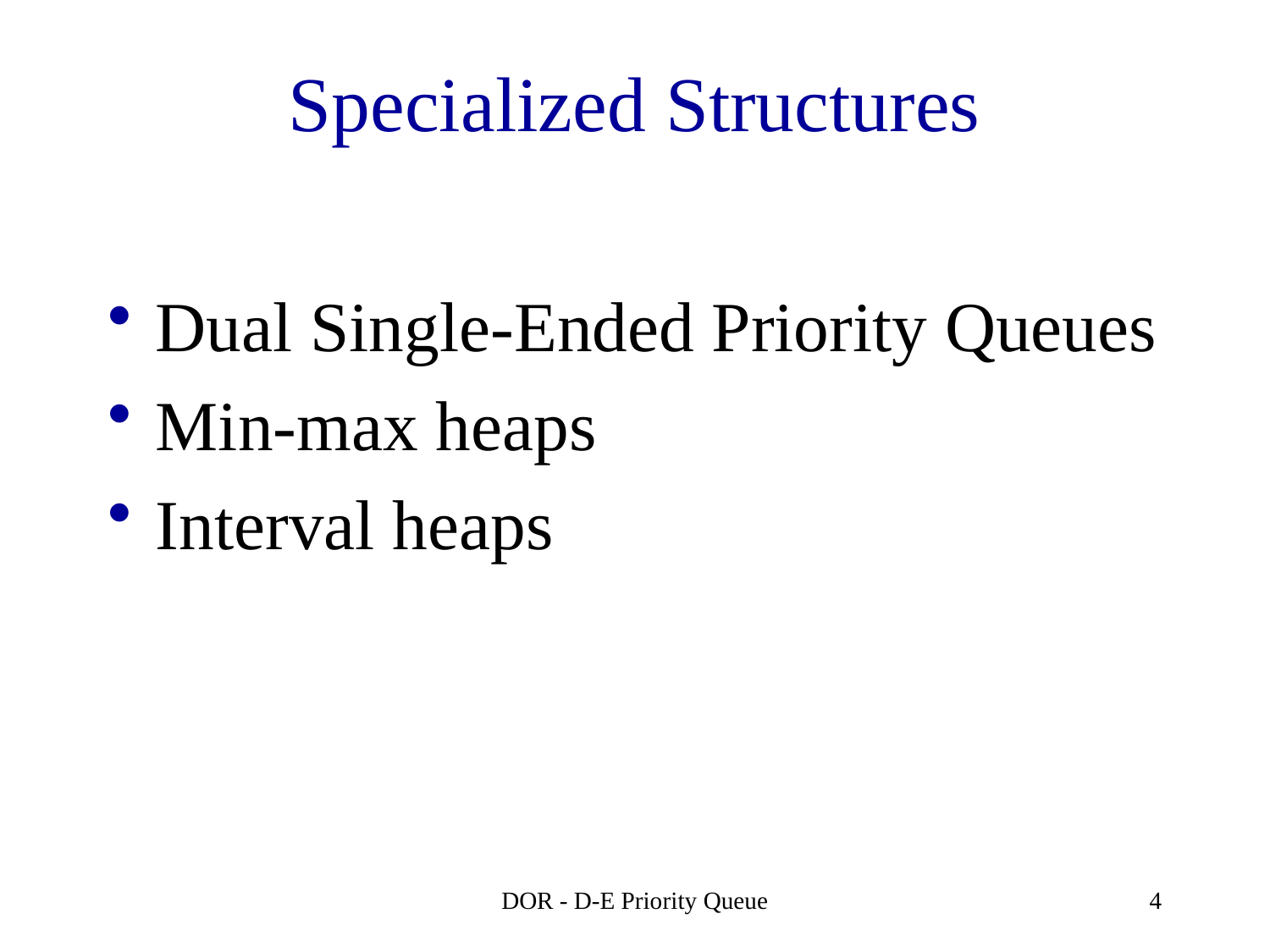

# Specialized Structures
Dual Single-Ended Priority Queues
Min-max heaps
Interval heaps
DOR - D-E Priority Queue
4